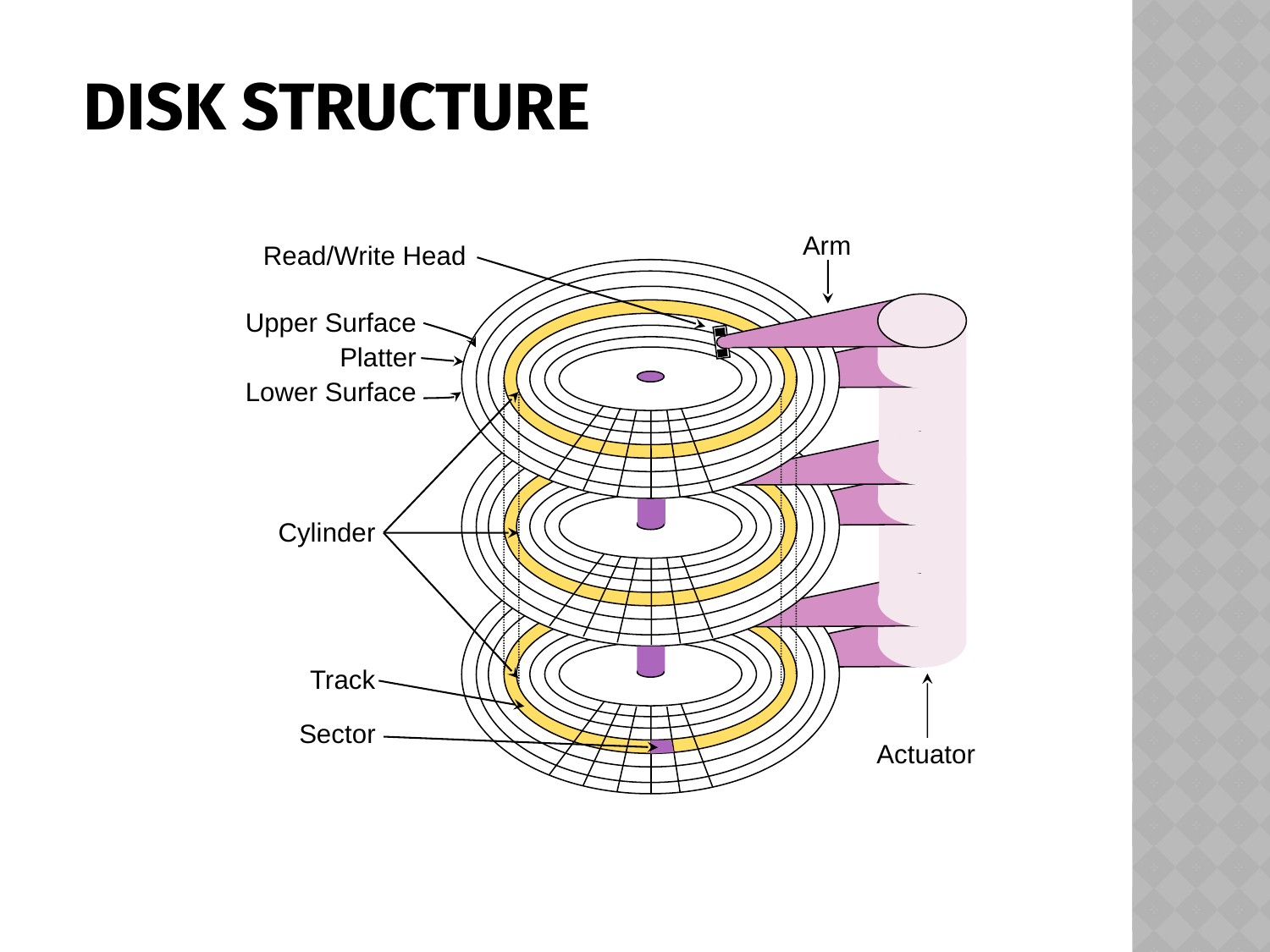

# Disk Structure
Arm
Read/Write Head

Upper Surface

Platter

Lower Surface

Cylinder

Track

Sector
Actuator